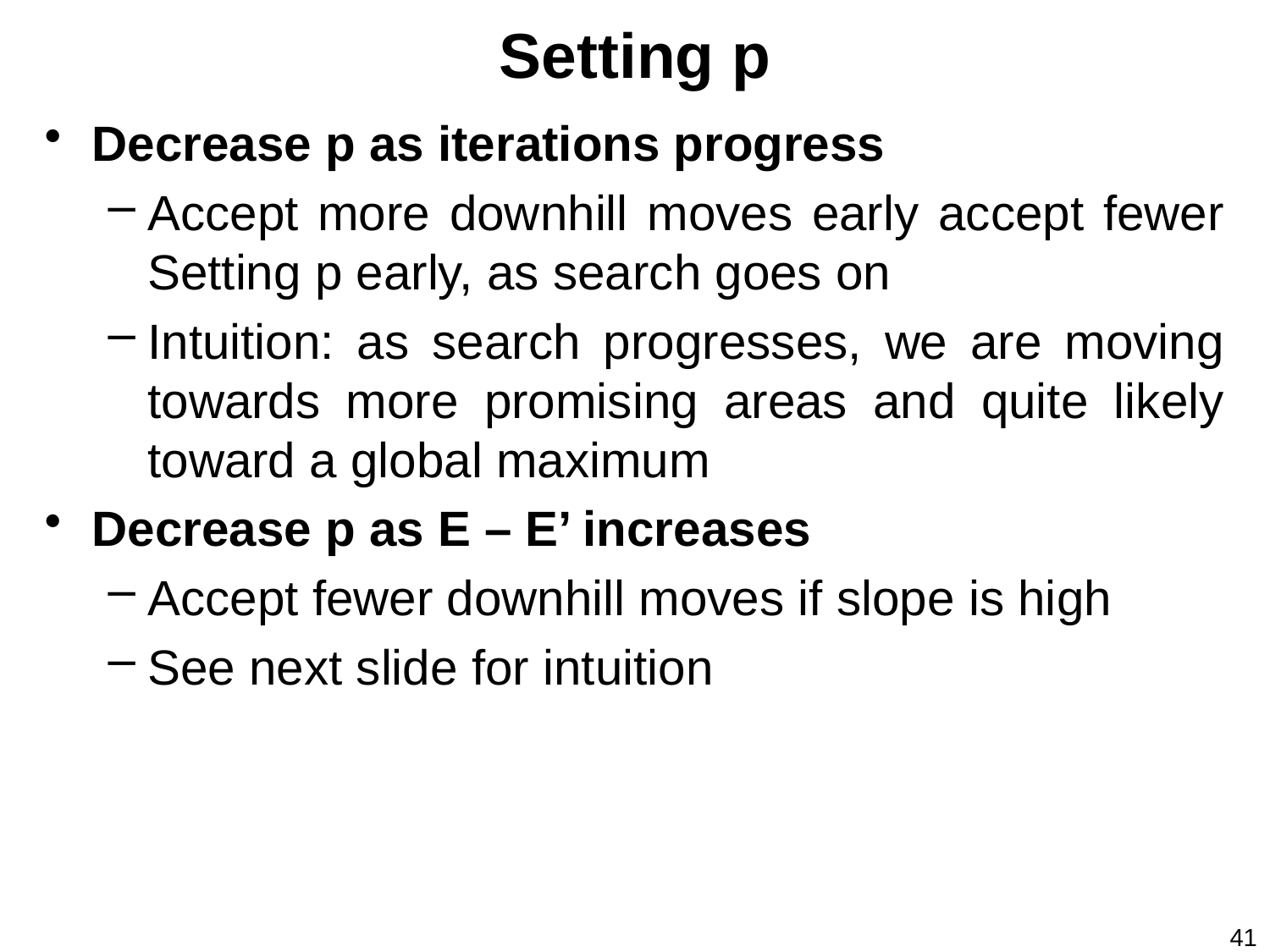

# Setting p
Decrease p as iterations progress
Accept more downhill moves early accept fewer Setting p early, as search goes on
Intuition: as search progresses, we are moving towards more promising areas and quite likely toward a global maximum
Decrease p as E – E’ increases
Accept fewer downhill moves if slope is high
See next slide for intuition

41